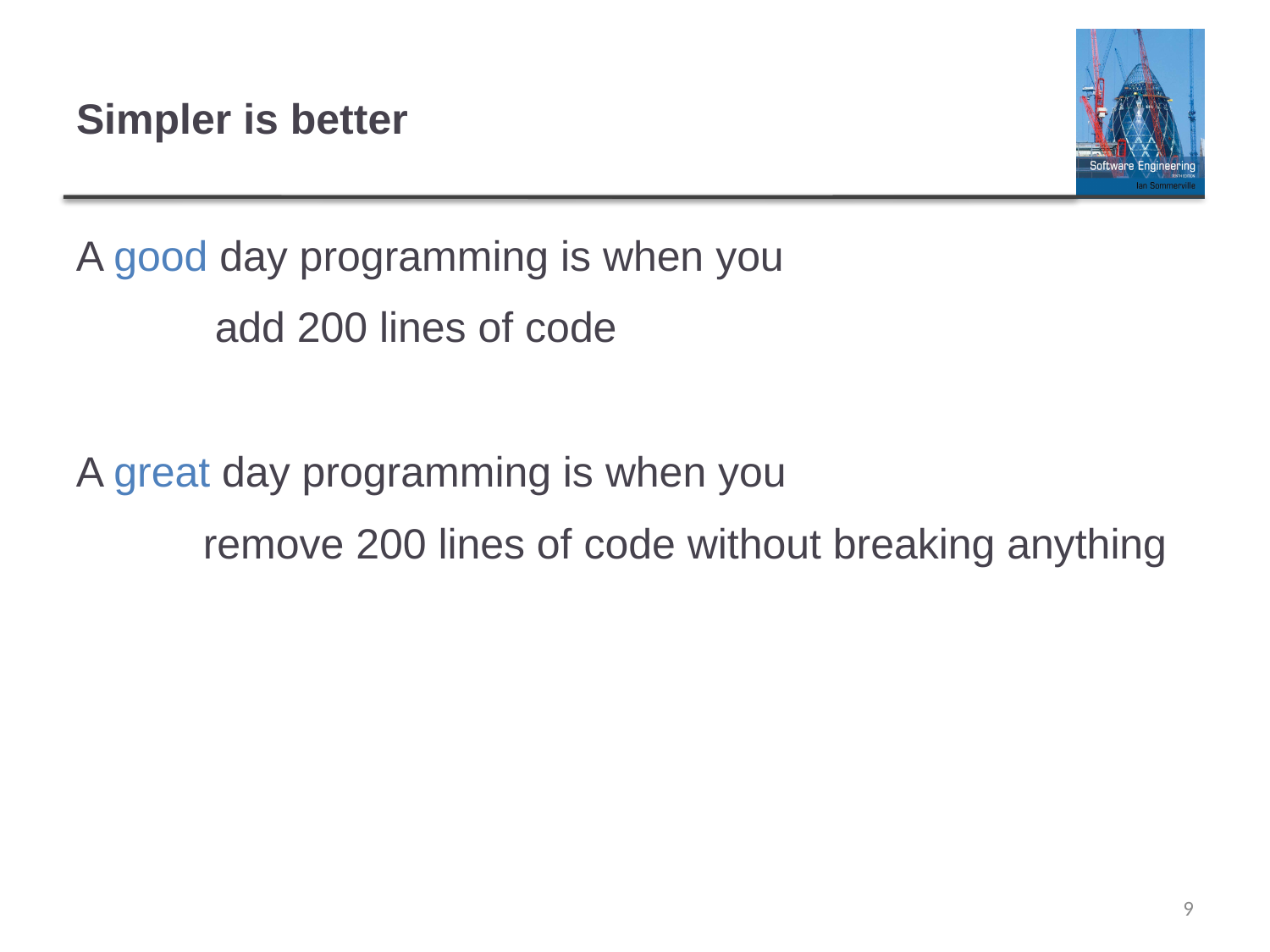

# Simpler is better
A good day programming is when you
	 add 200 lines of code

A great day programming is when you
	remove 200 lines of code without breaking anything

9